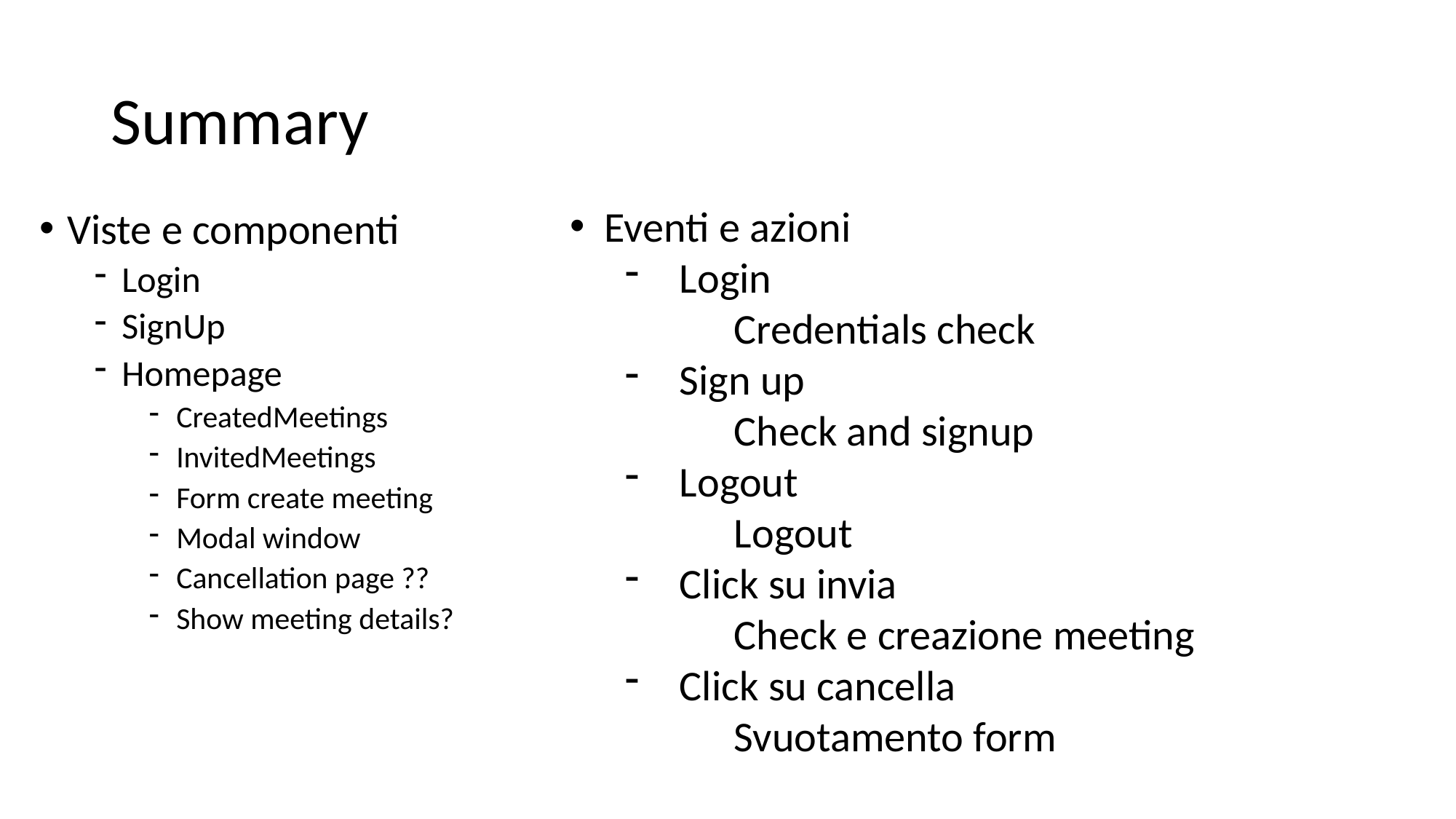

# Summary
Eventi e azioni
Login
	Credentials check
Sign up
	Check and signup
Logout
	Logout
Click su invia
	Check e creazione meeting
Click su cancella
	Svuotamento form
Viste e componenti
Login
SignUp
Homepage
CreatedMeetings
InvitedMeetings
Form create meeting
Modal window
Cancellation page ??
Show meeting details?